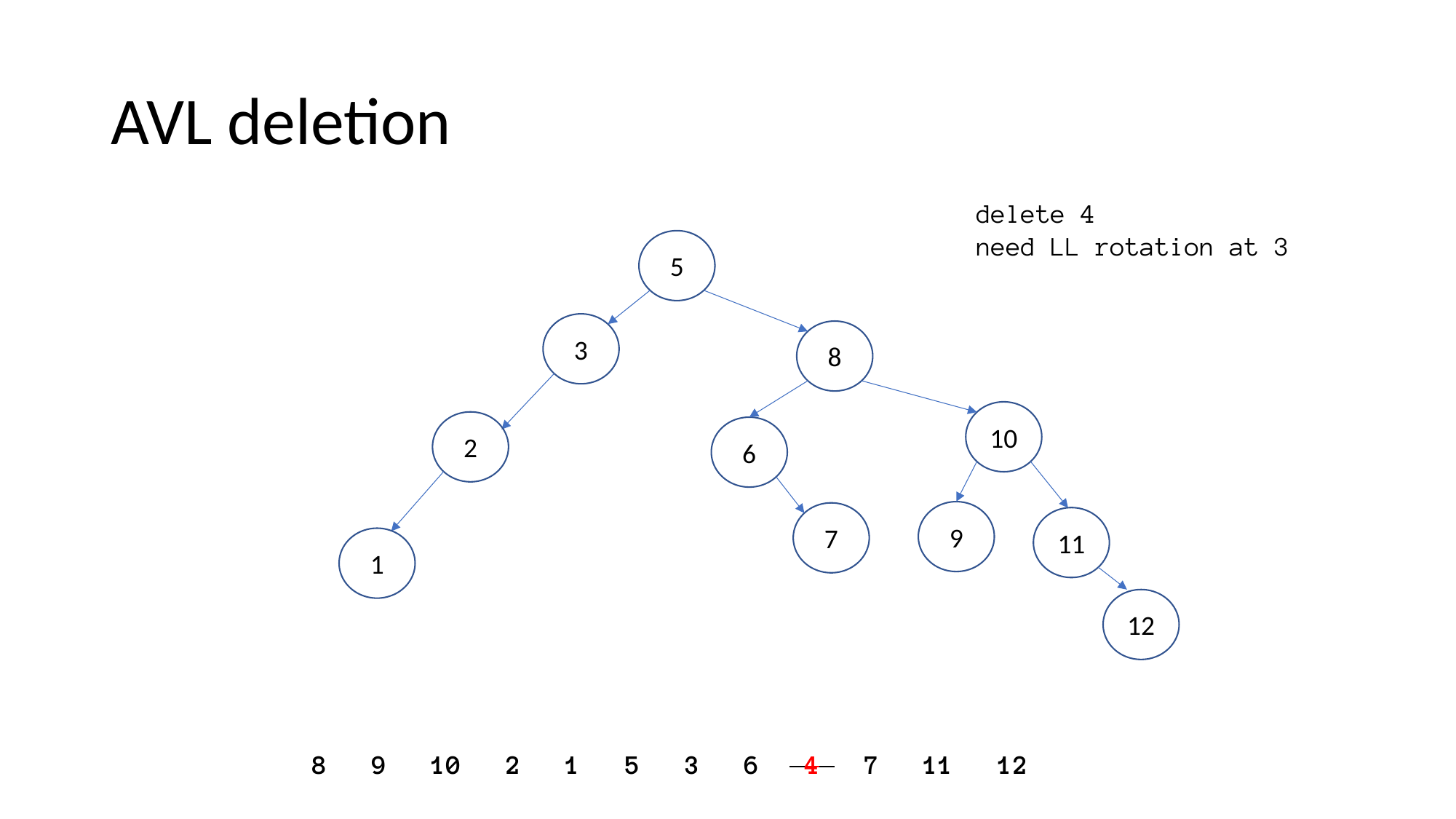

# AVL deletion
delete 4
need LL rotation at 3
5
3
8
10
2
6
9
7
11
1
12
8   9   10   2   1   5   3   6   4   7   11   12